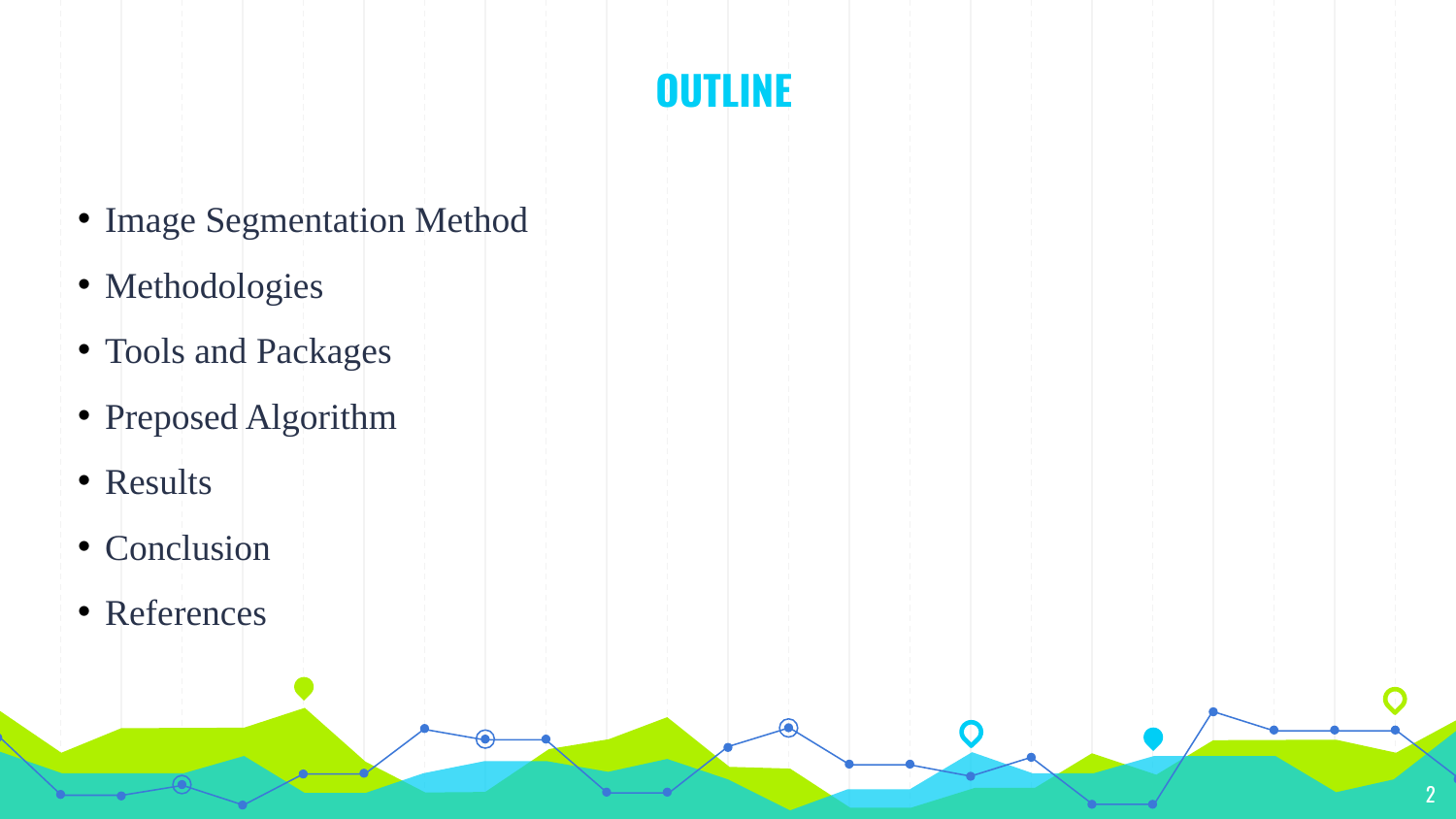

# OUTLINE
Image Segmentation Method
Methodologies
Tools and Packages
Preposed Algorithm
Results
Conclusion
References

2